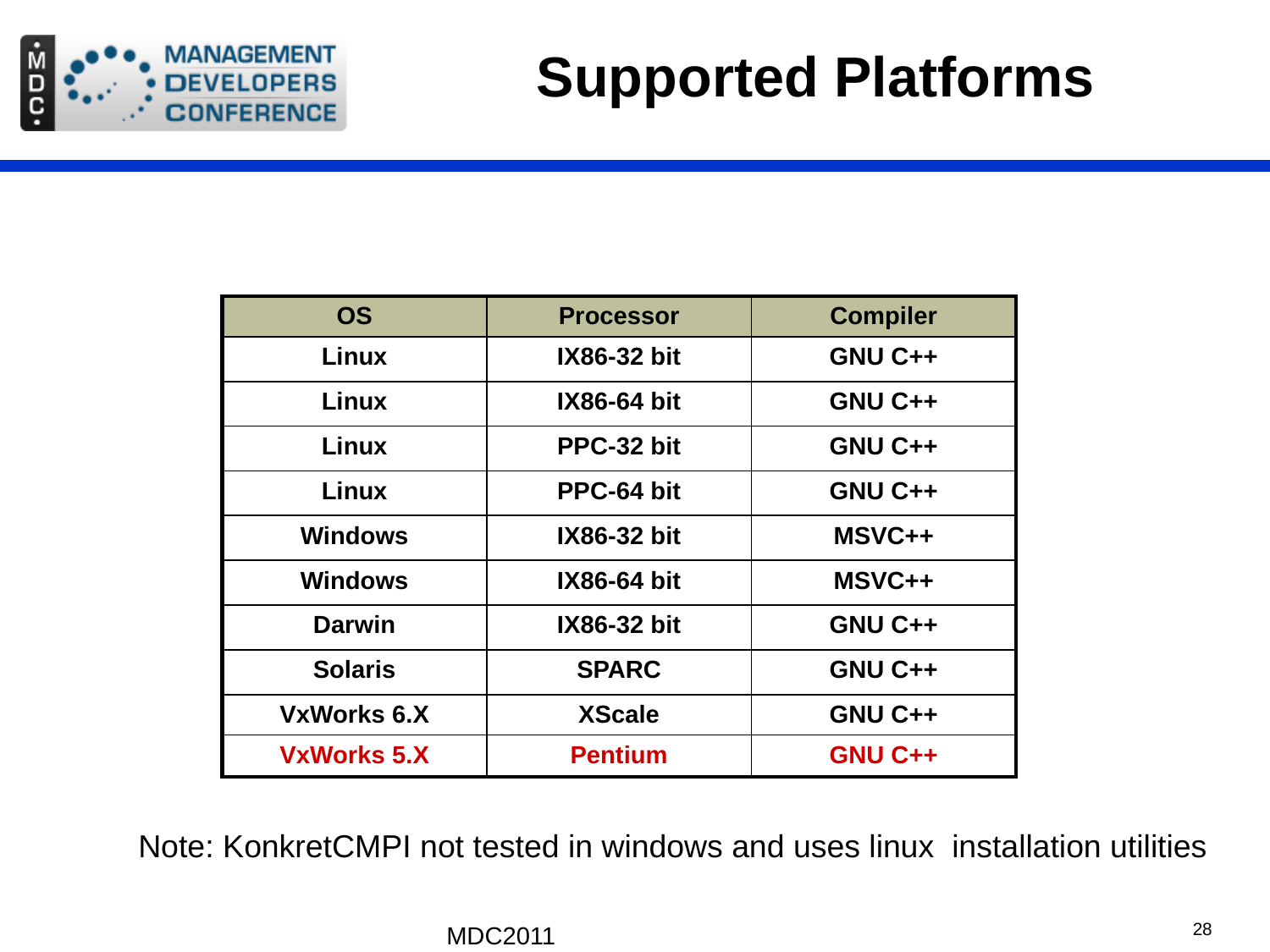

# Supported Platforms
| OS | Processor | Compiler |
| --- | --- | --- |
| Linux | IX86-32 bit | GNU C++ |
| Linux | IX86-64 bit | GNU C++ |
| Linux | PPC-32 bit | GNU C++ |
| Linux | PPC-64 bit | GNU C++ |
| Windows | IX86-32 bit | MSVC++ |
| Windows | IX86-64 bit | MSVC++ |
| Darwin | IX86-32 bit | GNU C++ |
| Solaris | SPARC | GNU C++ |
| VxWorks 6.X | XScale | GNU C++ |
| VxWorks 5.X | Pentium | GNU C++ |
Note: KonkretCMPI not tested in windows and uses linux  installation utilities
MDC2011
28